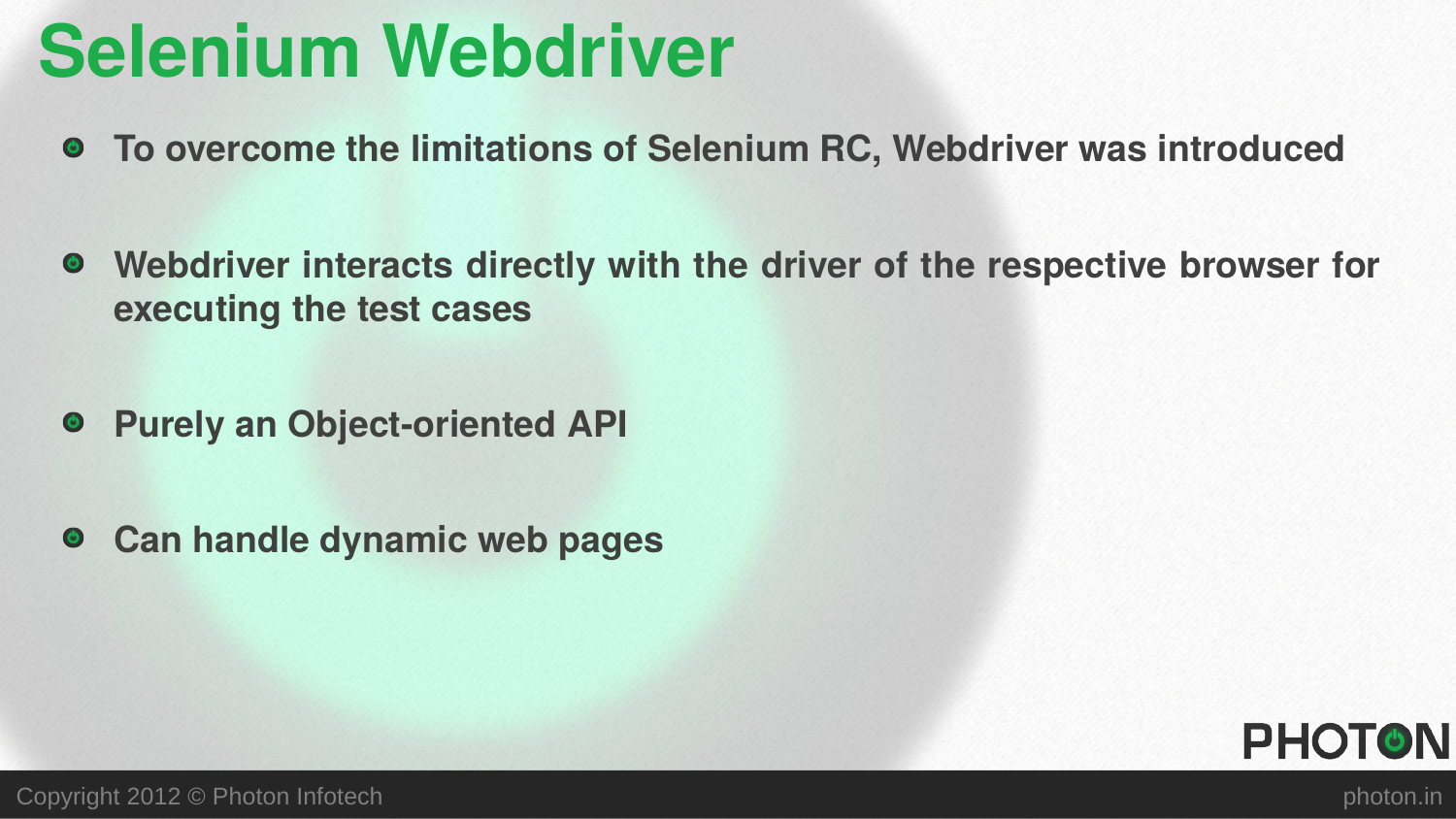

# Selenium Webdriver
To overcome the limitations of Selenium RC, Webdriver was introduced

Webdriver interacts directly with the driver of the respective browser for executing the test cases

Purely an Object-oriented API

Can handle dynamic web pages